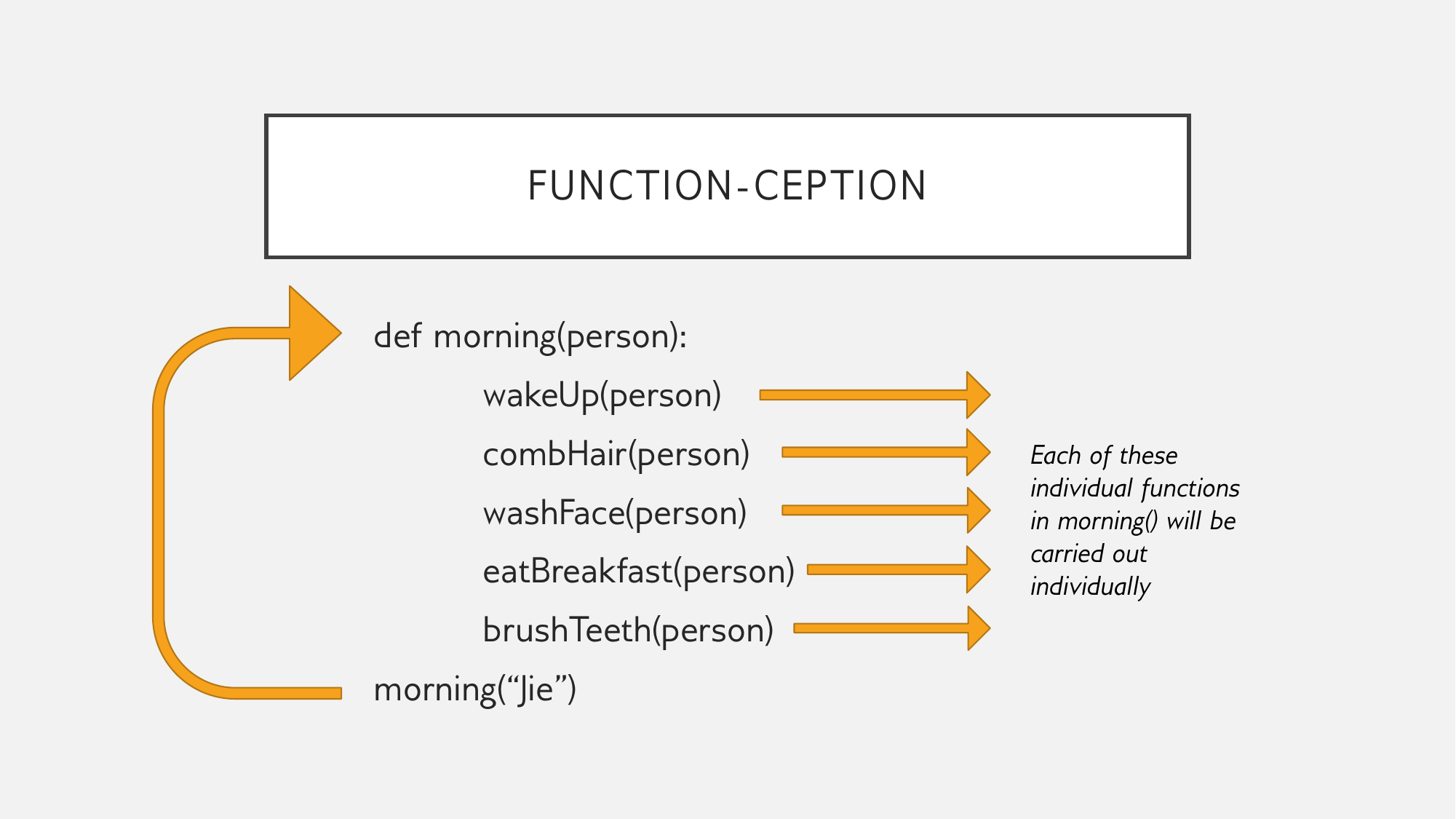

# Function-ception
def morning(person):
	wakeUp(person)
	combHair(person)
	washFace(person)
	eatBreakfast(person)
	brushTeeth(person)
morning(“Jie”)

Each of these individual functions in morning() will be carried out individually